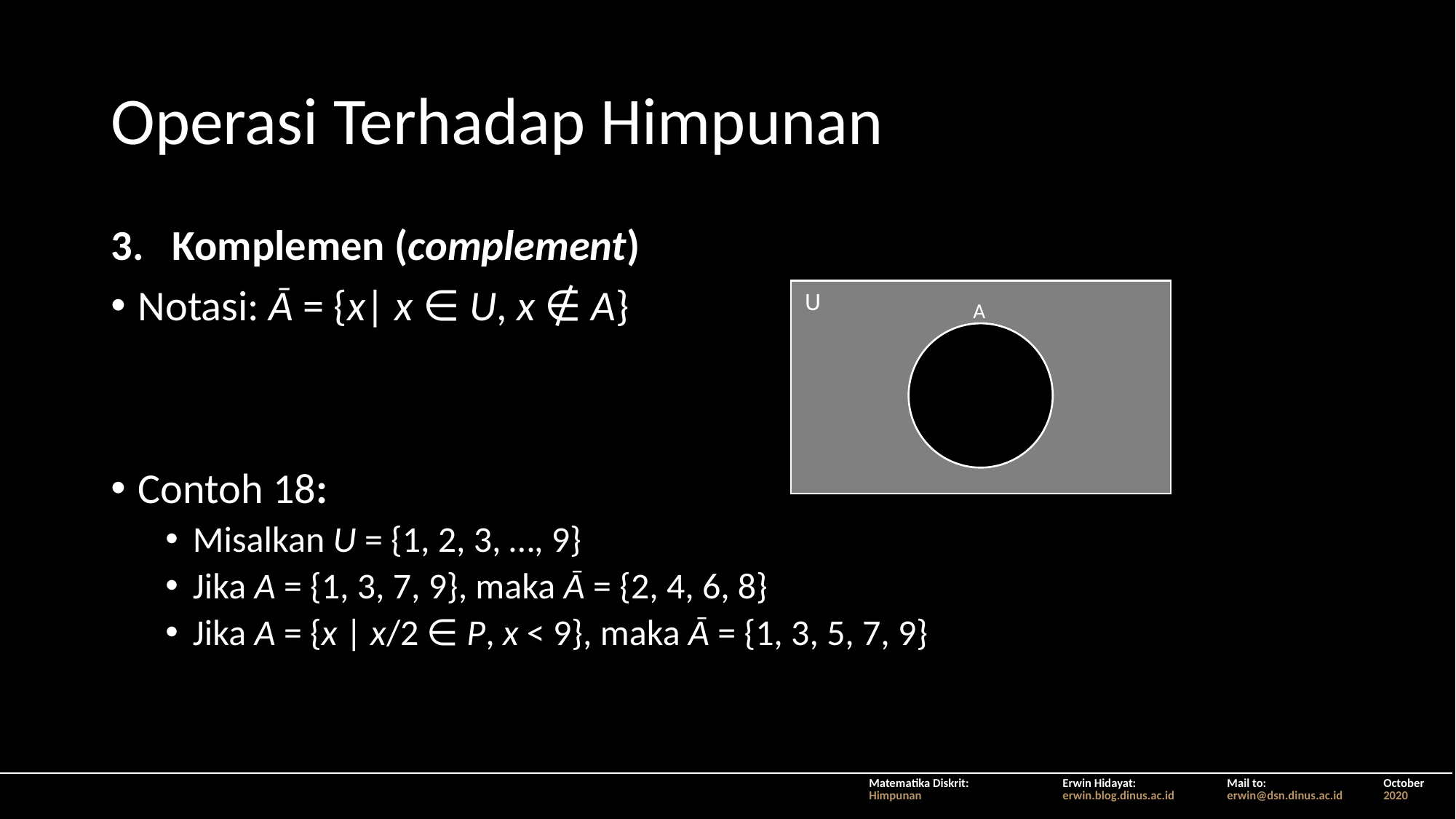

# Operasi Terhadap Himpunan
Komplemen (complement)
Notasi: Ā = {x| x ∈ U, x ∉ A}

Contoh 18:
Misalkan U = {1, 2, 3, …, 9}
Jika A = {1, 3, 7, 9}, maka Ā = {2, 4, 6, 8}
Jika A = {x | x/2 ∈ P, x < 9}, maka Ā = {1, 3, 5, 7, 9}

U
A